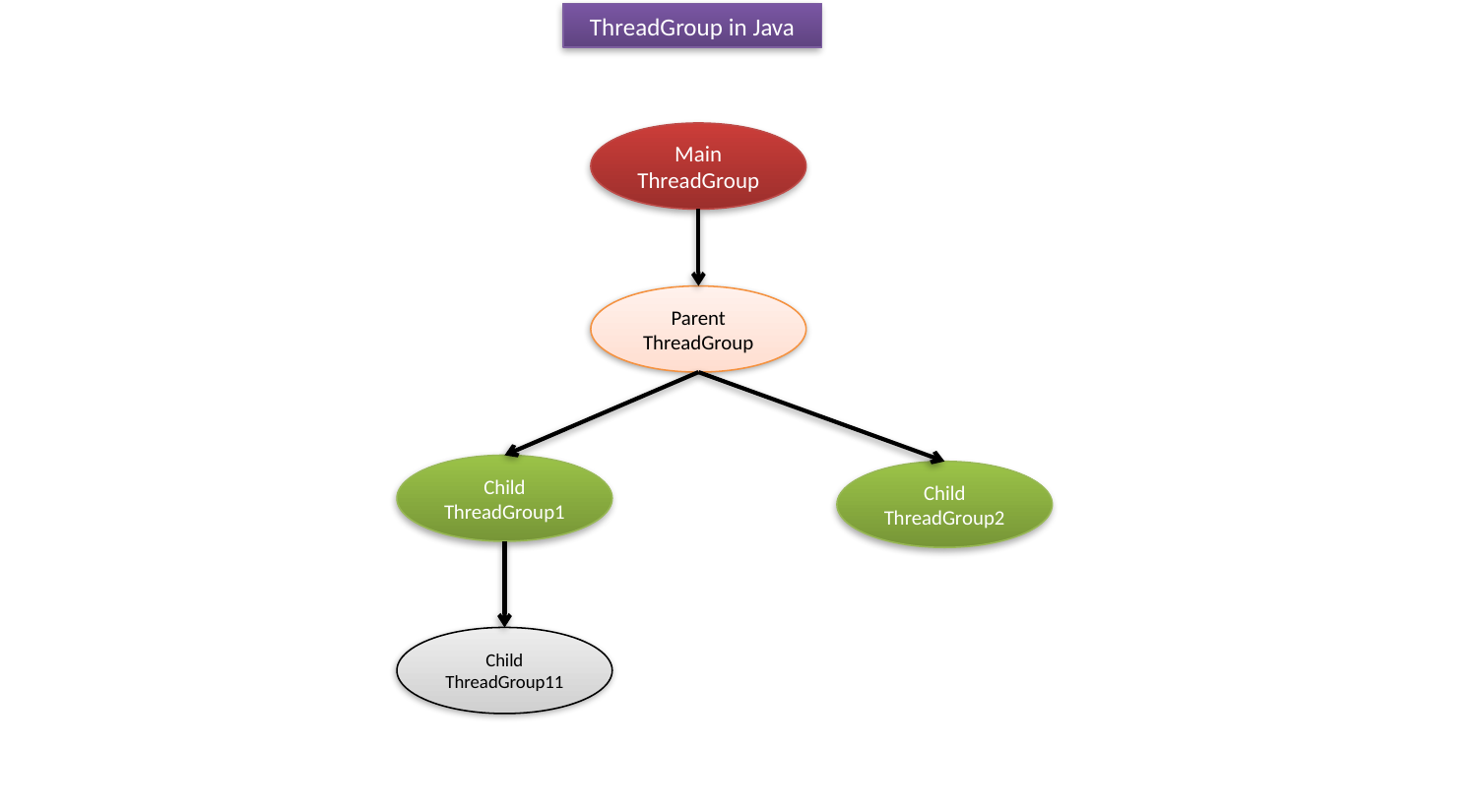

ThreadGroup in Java
Main ThreadGroup
Parent ThreadGroup

Child ThreadGroup1

Child ThreadGroup2

Child ThreadGroup11